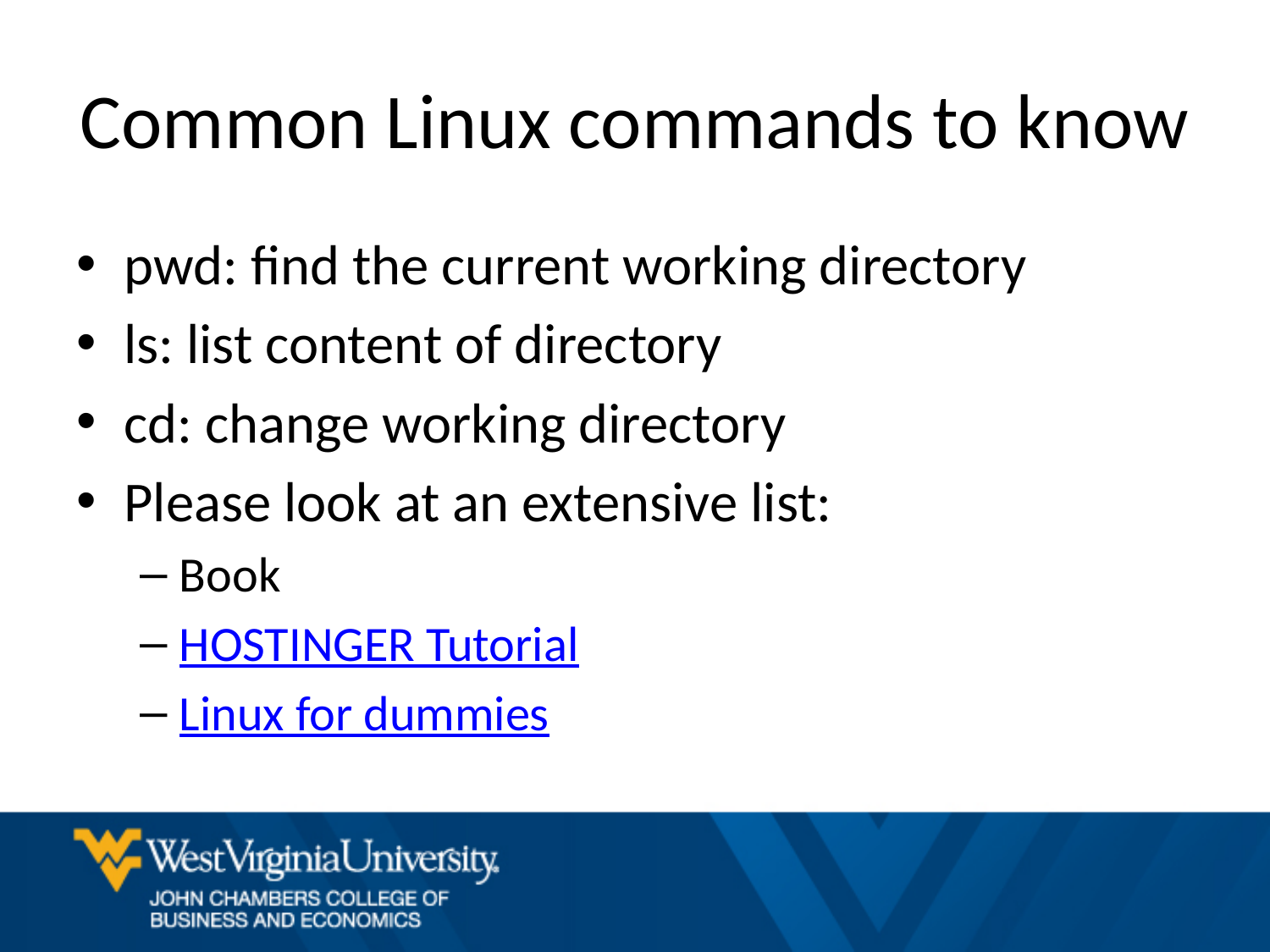

# Common Linux commands to know
pwd: find the current working directory
ls: list content of directory
cd: change working directory
Please look at an extensive list:
Book
HOSTINGER Tutorial
Linux for dummies